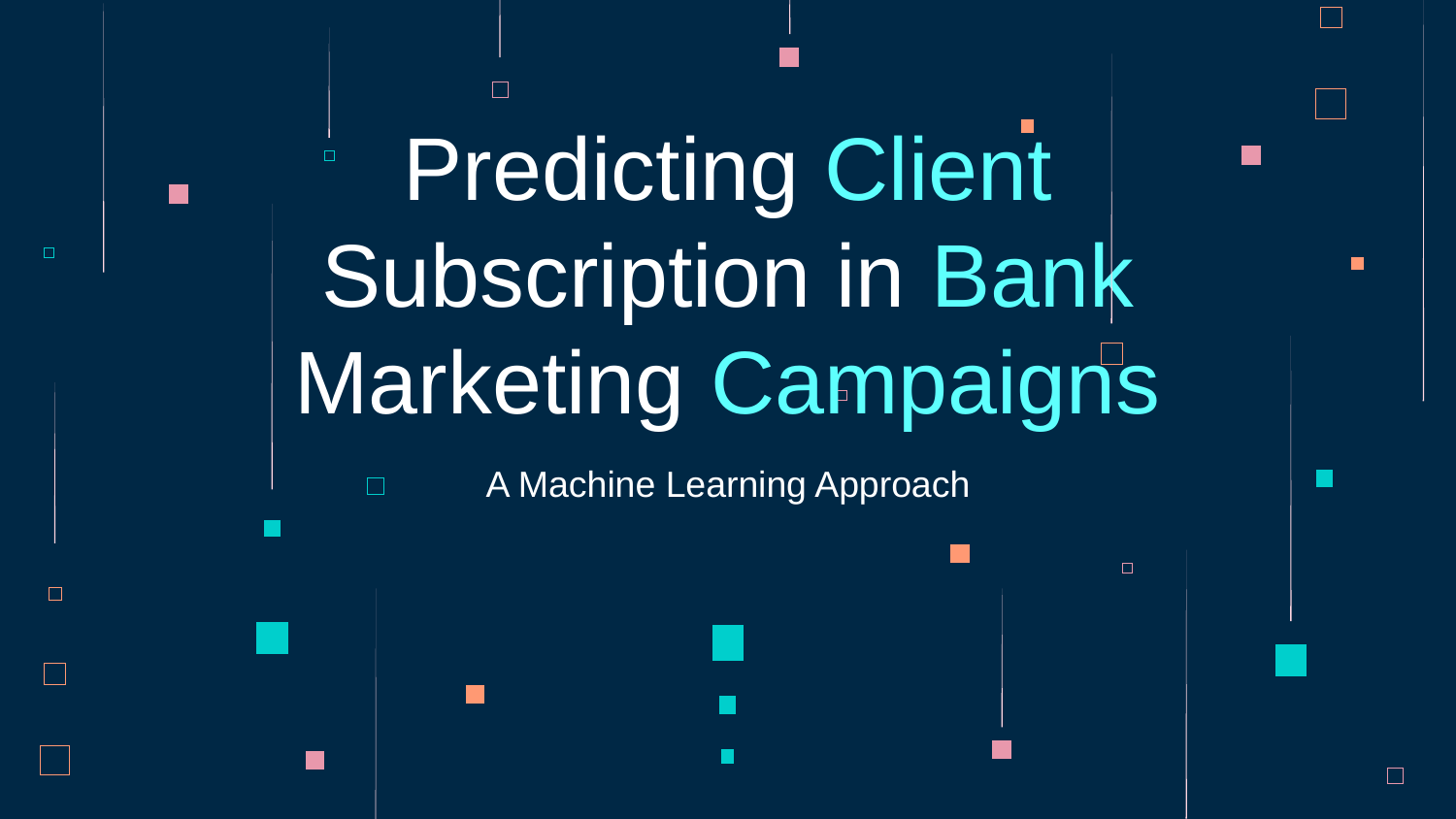

# Predicting Client Subscription in Bank Marketing Campaigns

A Machine Learning Approach